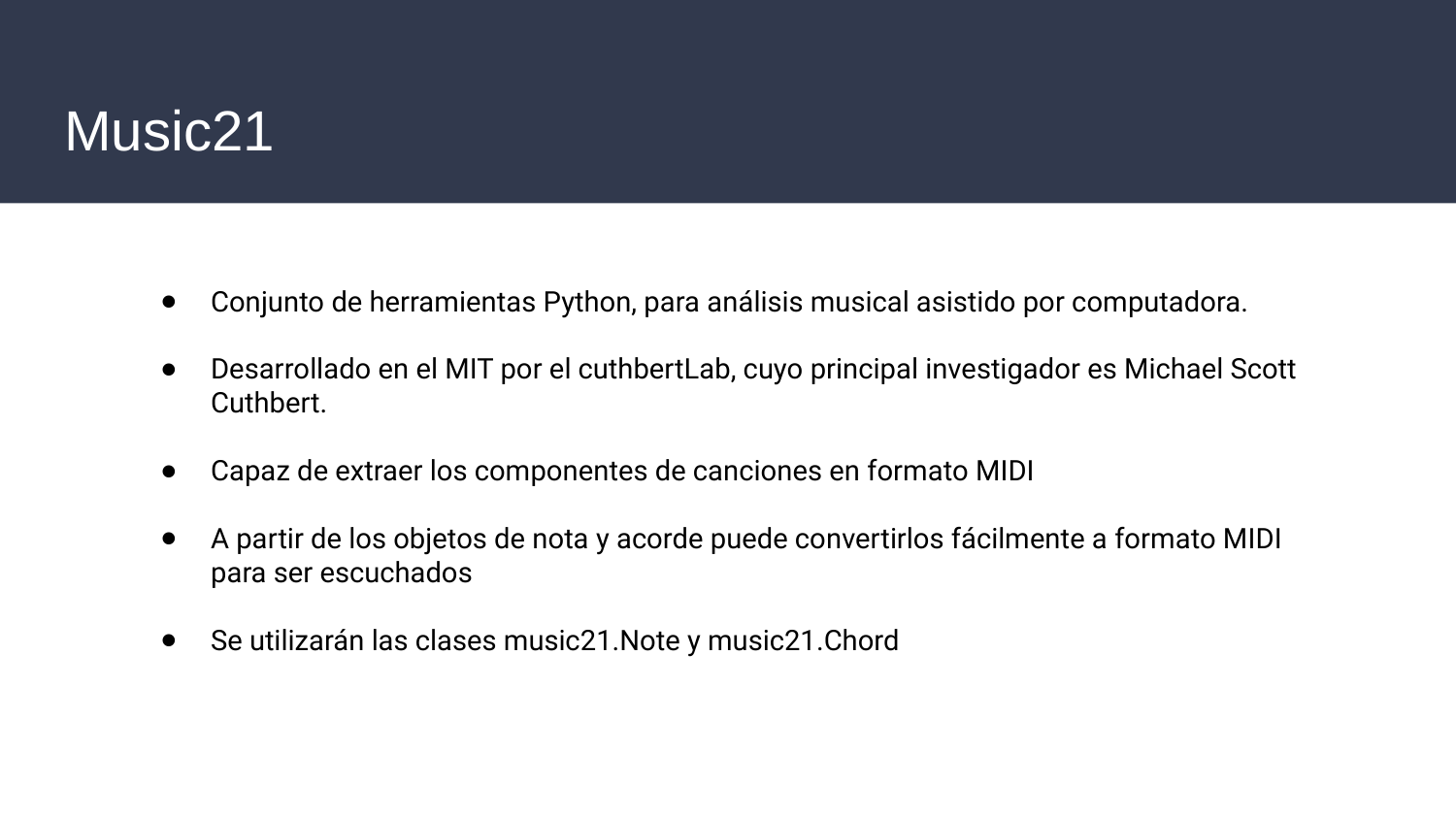

# Music21
Conjunto de herramientas Python, para análisis musical asistido por computadora.

Desarrollado en el MIT por el cuthbertLab, cuyo principal investigador es Michael Scott Cuthbert.

Capaz de extraer los componentes de canciones en formato MIDI

A partir de los objetos de nota y acorde puede convertirlos fácilmente a formato MIDI para ser escuchados

Se utilizarán las clases music21.Note y music21.Chord